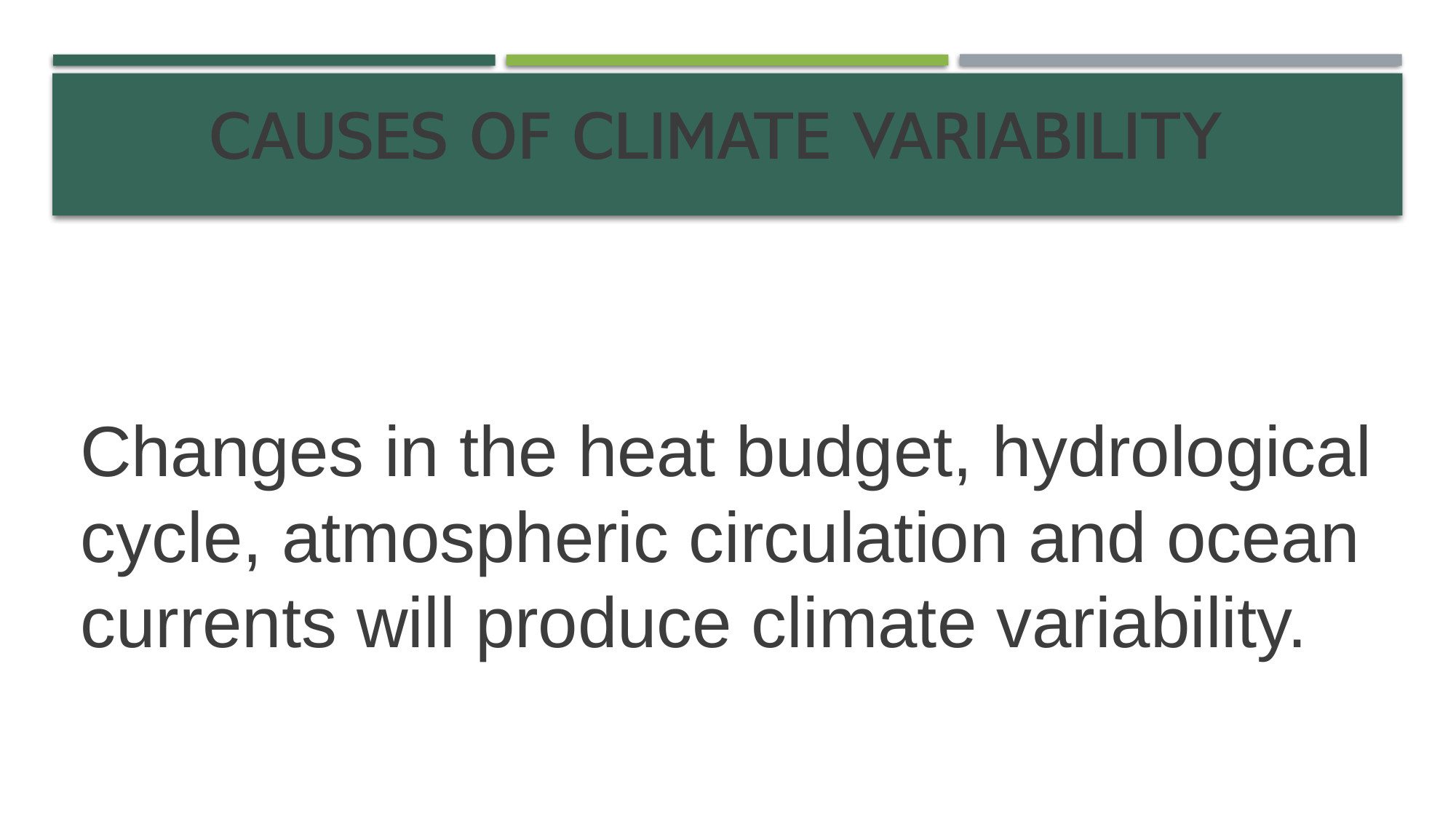

# Causes of Climate variability

Changes in the heat budget, hydrological cycle, atmospheric circulation and ocean currents will produce climate variability.